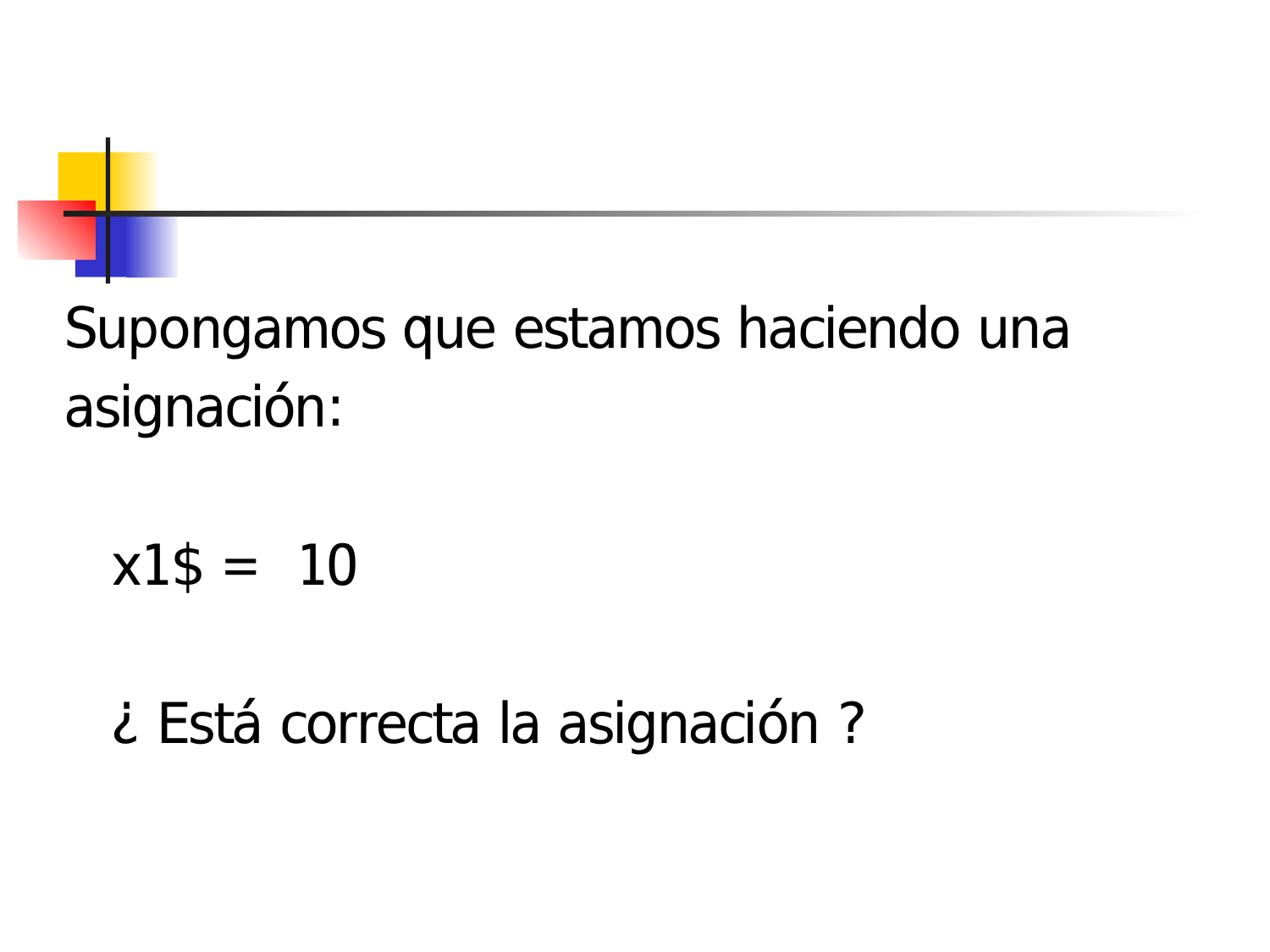

#
Supongamos que estamos haciendo una
asignación:

	x1$ =  10

	¿ Está correcta la asignación ?